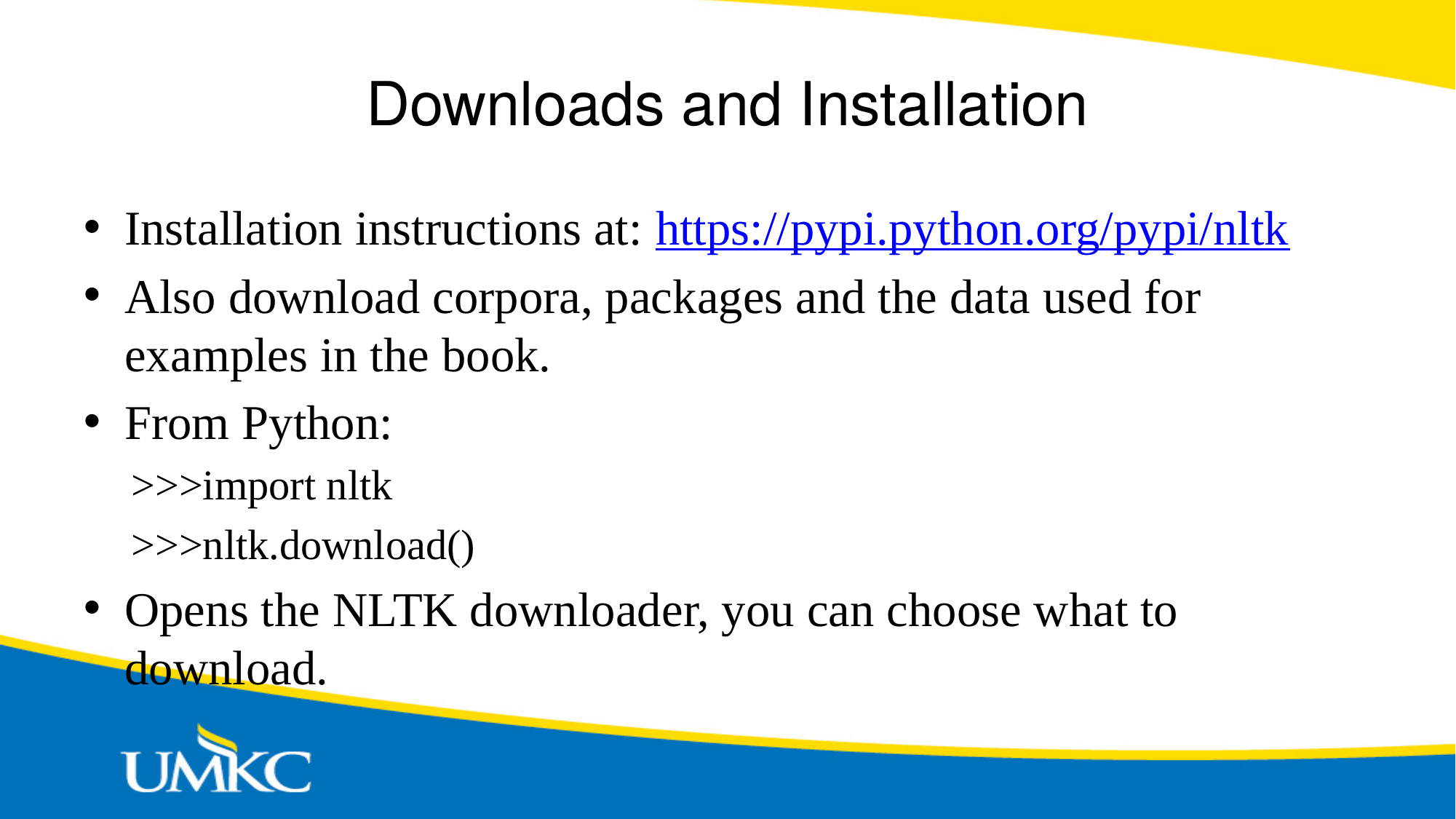

# Downloads and Installation
Installation instructions at: https://pypi.python.org/pypi/nltk
Also download corpora, packages and the data used for examples in the book.
From Python:
>>>import nltk
>>>nltk.download()
Opens the NLTK downloader, you can choose what to download.